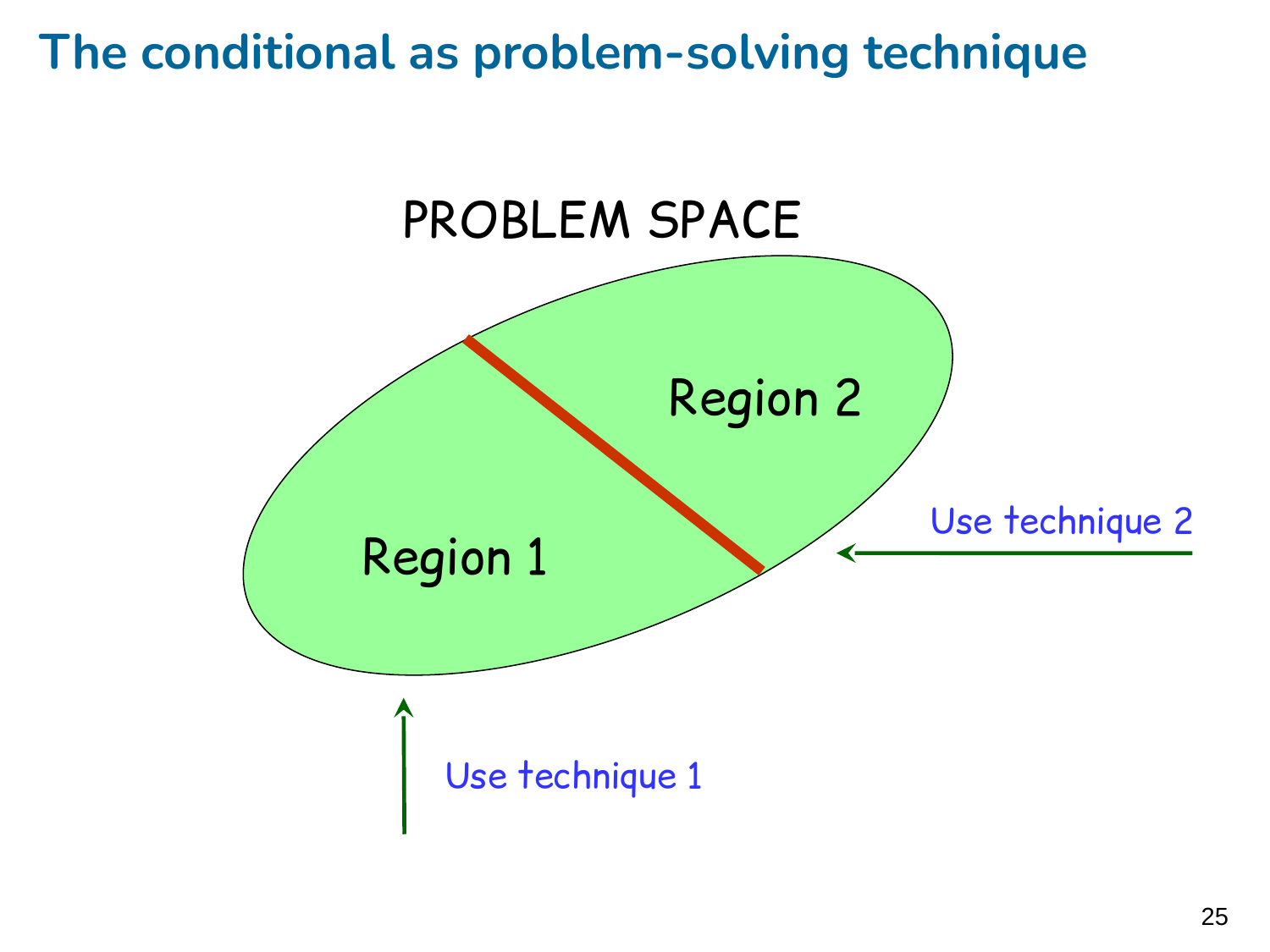

# The conditional as problem-solving technique
PROBLEM SPACE

Region 2
Use technique 2
Region 1
Use technique 1
25